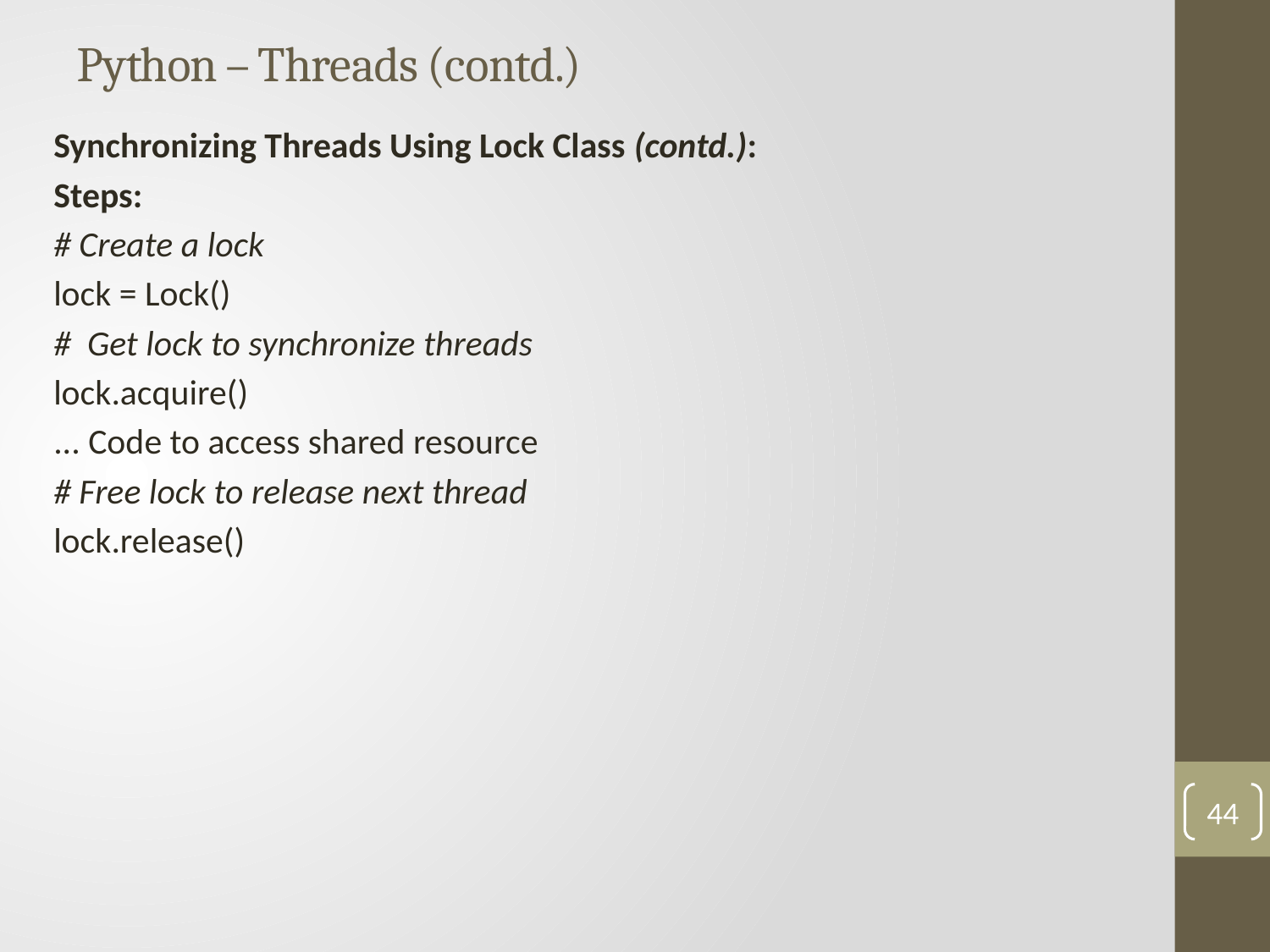

# Python – Threads (contd.)
Synchronizing Threads Using Lock Class (contd.):
Steps:
# Create a lock
lock = Lock()
#  Get lock to synchronize threads
lock.acquire()
... Code to access shared resource
# Free lock to release next thread
lock.release()

44